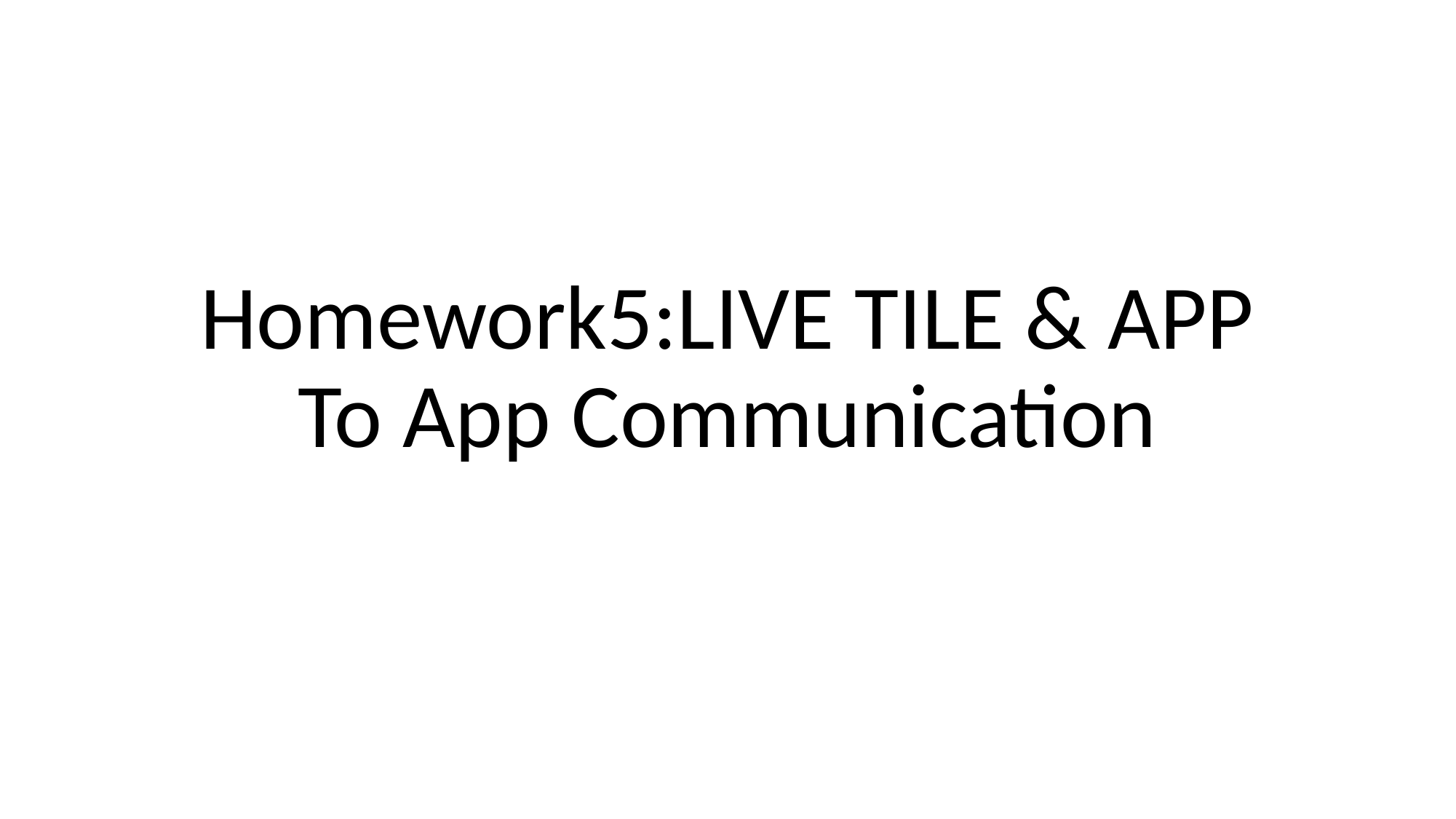

# Homework5:LIVE TILE & APP To App Communication